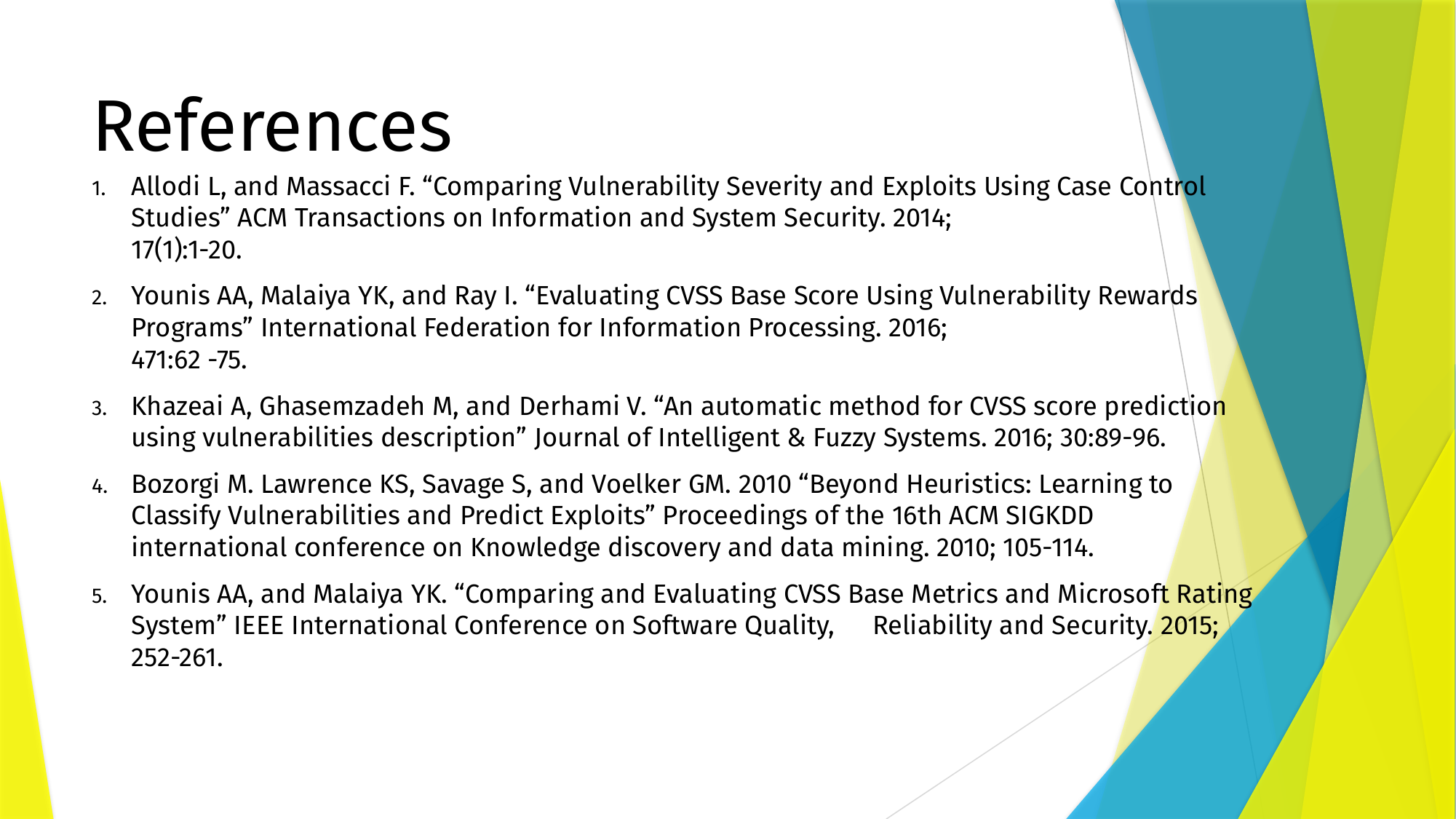

# References
Allodi L, and Massacci F. “Comparing Vulnerability Severity and Exploits Using Case Control Studies” ACM Transactions on Information and System Security. 2014;
17(1):1-20.
Younis AA, Malaiya YK, and Ray I. “Evaluating CVSS Base Score Using Vulnerability Rewards Programs” International Federation for Information Processing. 2016;
471:62 -75.
Khazeai A, Ghasemzadeh M, and Derhami V. “An automatic method for CVSS score prediction using vulnerabilities description” Journal of Intelligent & Fuzzy Systems. 2016; 30:89-96.
Bozorgi M. Lawrence KS, Savage S, and Voelker GM. 2010 “Beyond Heuristics: Learning to Classify Vulnerabilities and Predict Exploits” Proceedings of the 16th ACM SIGKDD international conference on Knowledge discovery and data mining. 2010; 105-114.
Younis AA, and Malaiya YK. “Comparing and Evaluating CVSS Base Metrics and Microsoft Rating System” IEEE International Conference on Software Quality, 	Reliability and Security. 2015; 252-261.